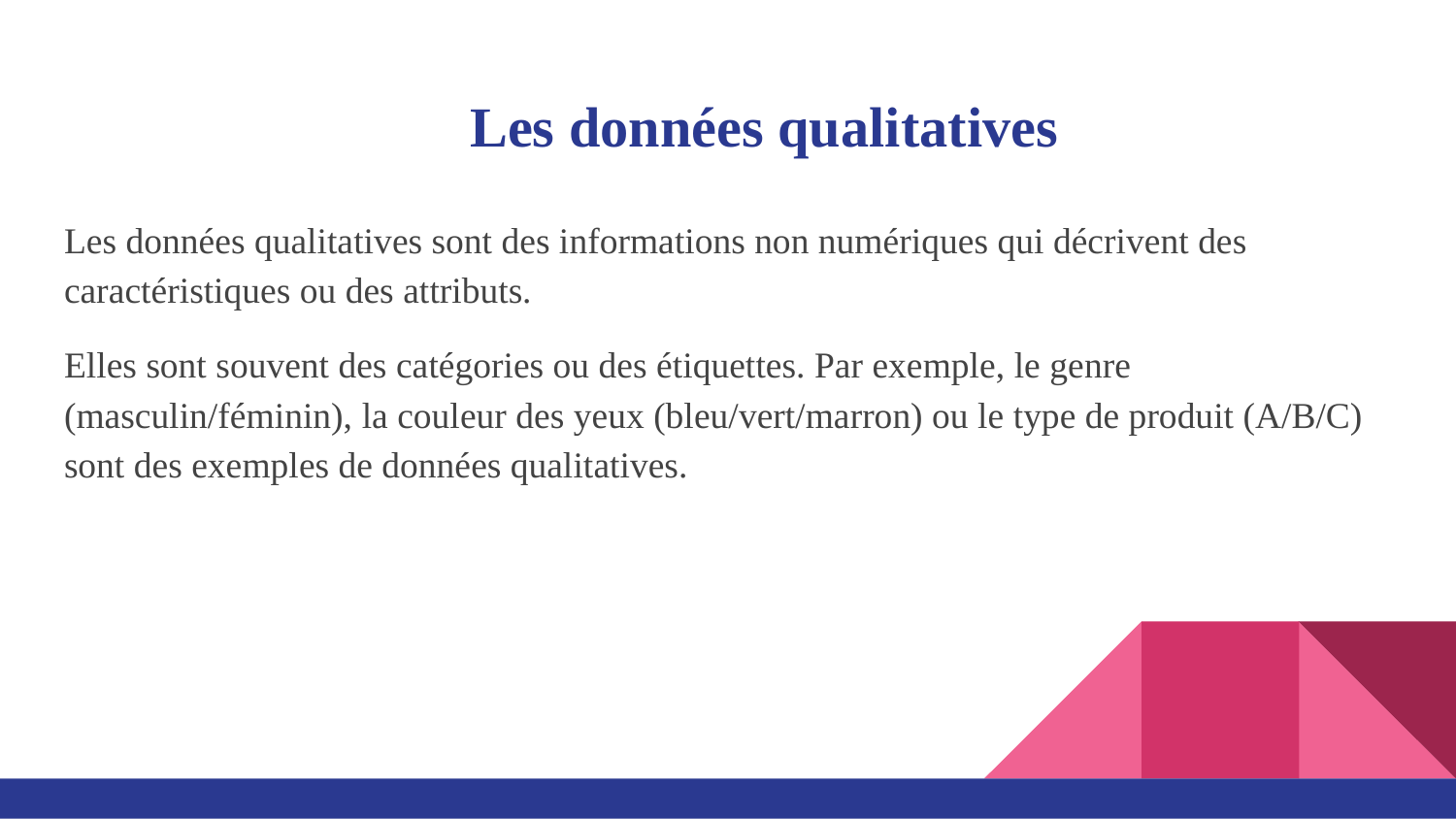

# Les données qualitatives
Les données qualitatives sont des informations non numériques qui décrivent des caractéristiques ou des attributs.
Elles sont souvent des catégories ou des étiquettes. Par exemple, le genre (masculin/féminin), la couleur des yeux (bleu/vert/marron) ou le type de produit (A/B/C) sont des exemples de données qualitatives.